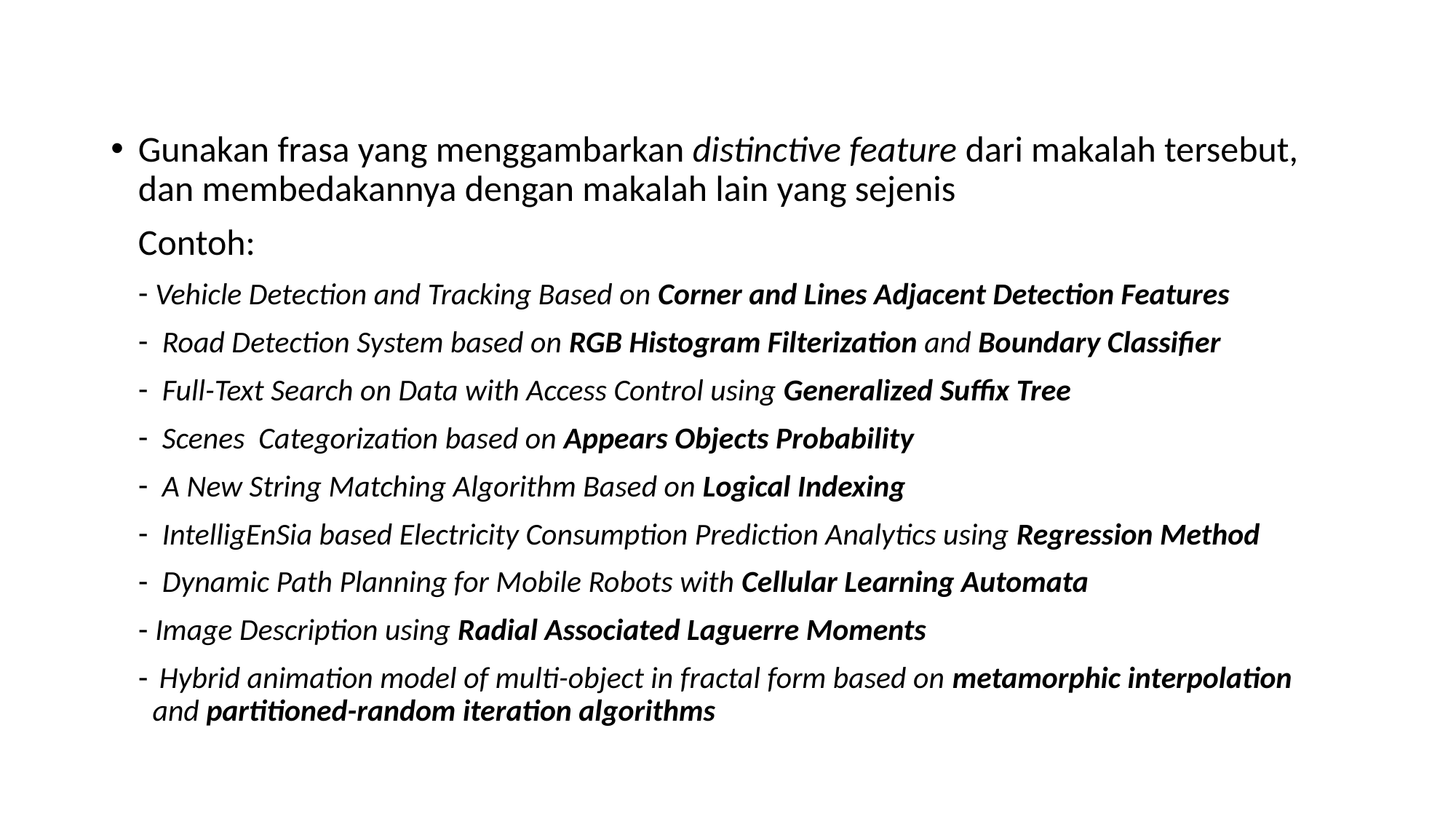

Gunakan frasa yang menggambarkan distinctive feature dari makalah tersebut, dan membedakannya dengan makalah lain yang sejenis
Contoh:
 Vehicle Detection and Tracking Based on Corner and Lines Adjacent Detection Features
  Road Detection System based on RGB Histogram Filterization and Boundary Classifier
  Full-Text Search on Data with Access Control using Generalized Suffix Tree
  Scenes  Categorization based on Appears Objects Probability
  A New String Matching Algorithm Based on Logical Indexing
  IntelligEnSia based Electricity Consumption Prediction Analytics using Regression Method
  Dynamic Path Planning for Mobile Robots with Cellular Learning Automata
 Image Description using Radial Associated Laguerre Moments
 Hybrid animation model of multi-object in fractal form based on metamorphic interpolation and partitioned-random iteration algorithms